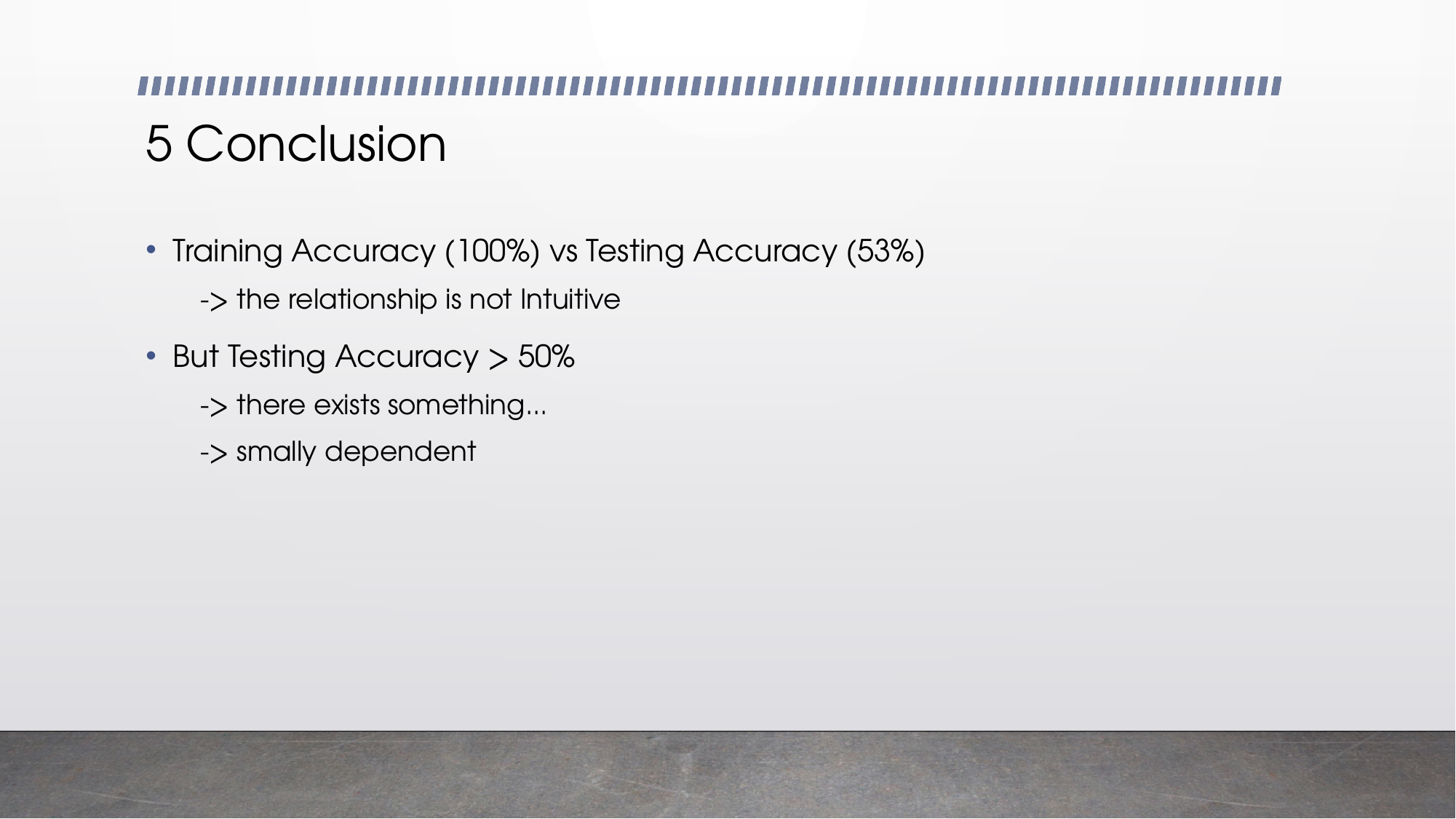

# 5 Conclusion
Training Accuracy (100%) vs Testing Accuracy (53%)
-> the relationship is not Intuitive
But Testing Accuracy > 50%
-> there exists something...
-> smally dependent